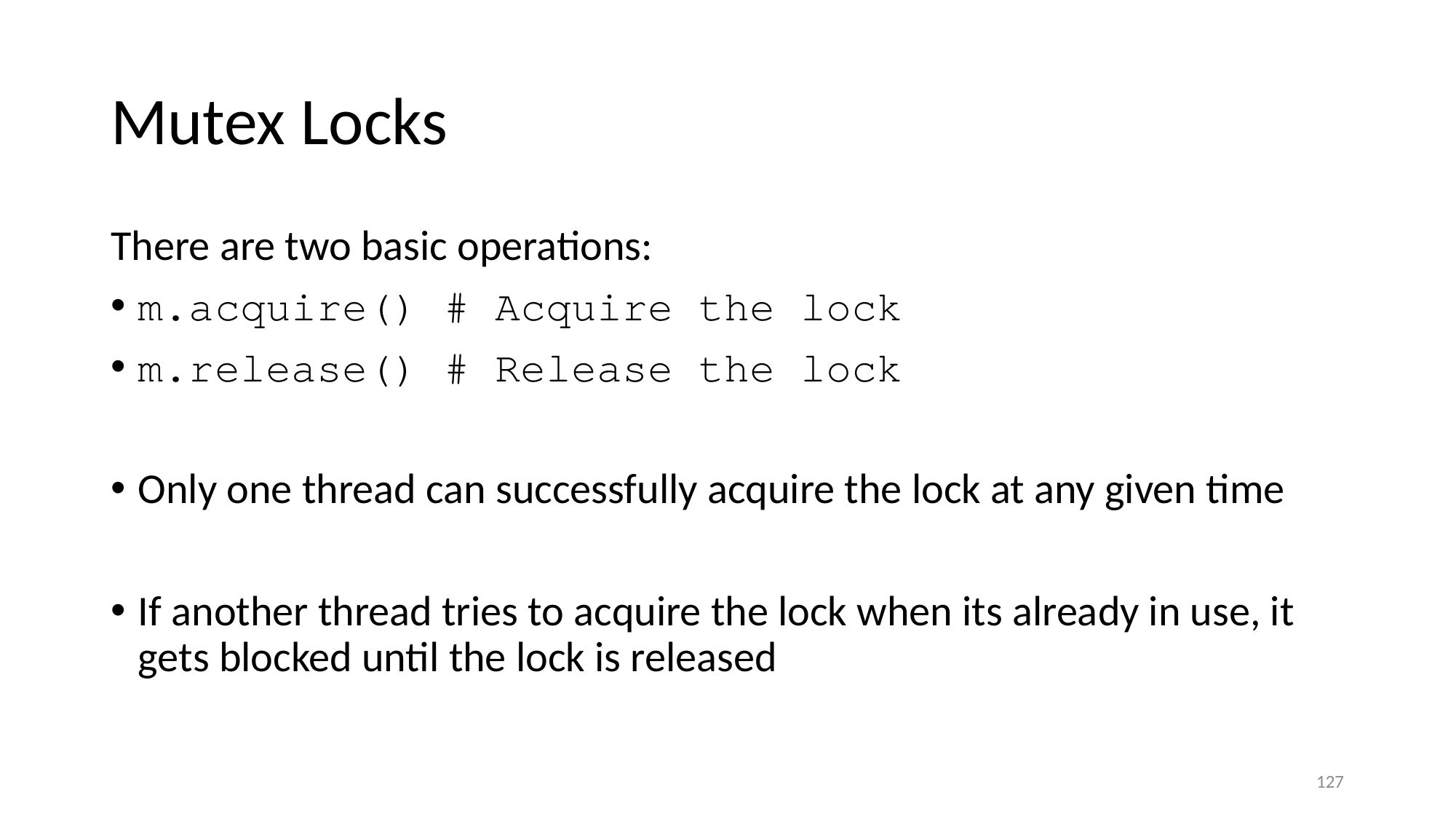

# Mutex Locks
There are two basic operations:
m.acquire() # Acquire the lock
m.release() # Release the lock

Only one thread can successfully acquire the lock at any given time

If another thread tries to acquire the lock when its already in use, it gets blocked until the lock is released

127